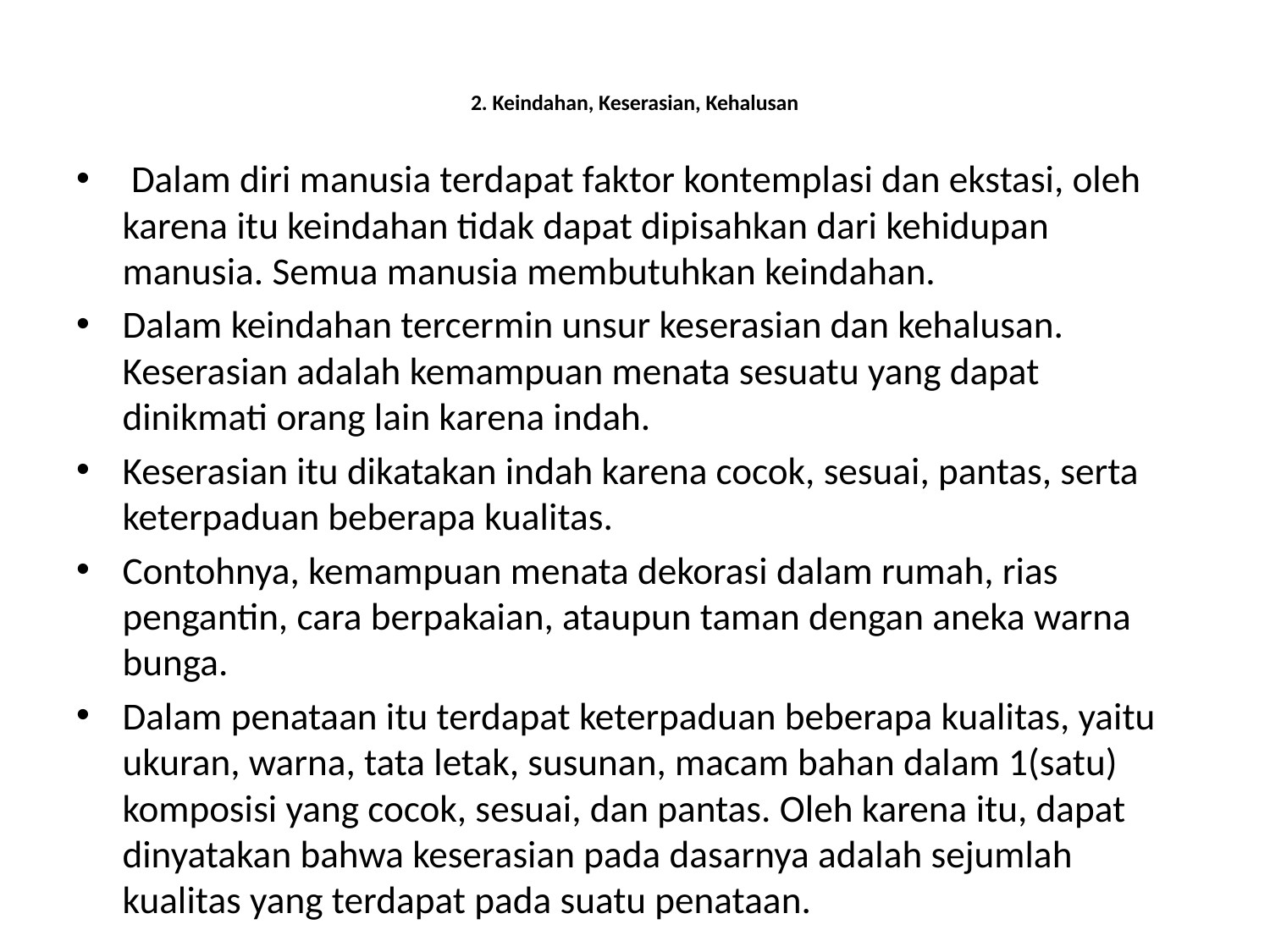

# 2. Keindahan, Keserasian, Kehalusan
 Dalam diri manusia terdapat faktor kontemplasi dan ekstasi, oleh karena itu keindahan tidak dapat dipisahkan dari kehidupan manusia. Semua manusia membutuhkan keindahan.
Dalam keindahan tercermin unsur keserasian dan kehalusan. Keserasian adalah kemampuan menata sesuatu yang dapat dinikmati orang lain karena indah.
Keserasian itu dikatakan indah karena cocok, sesuai, pantas, serta keterpaduan beberapa kualitas.
Contohnya, kemampuan menata dekorasi dalam rumah, rias pengantin, cara berpakaian, ataupun taman dengan aneka warna bunga.
Dalam penataan itu terdapat keterpaduan beberapa kualitas, yaitu ukuran, warna, tata letak, susunan, macam bahan dalam 1(satu) komposisi yang cocok, sesuai, dan pantas. Oleh karena itu, dapat dinyatakan bahwa keserasian pada dasarnya adalah sejumlah kualitas yang terdapat pada suatu penataan.